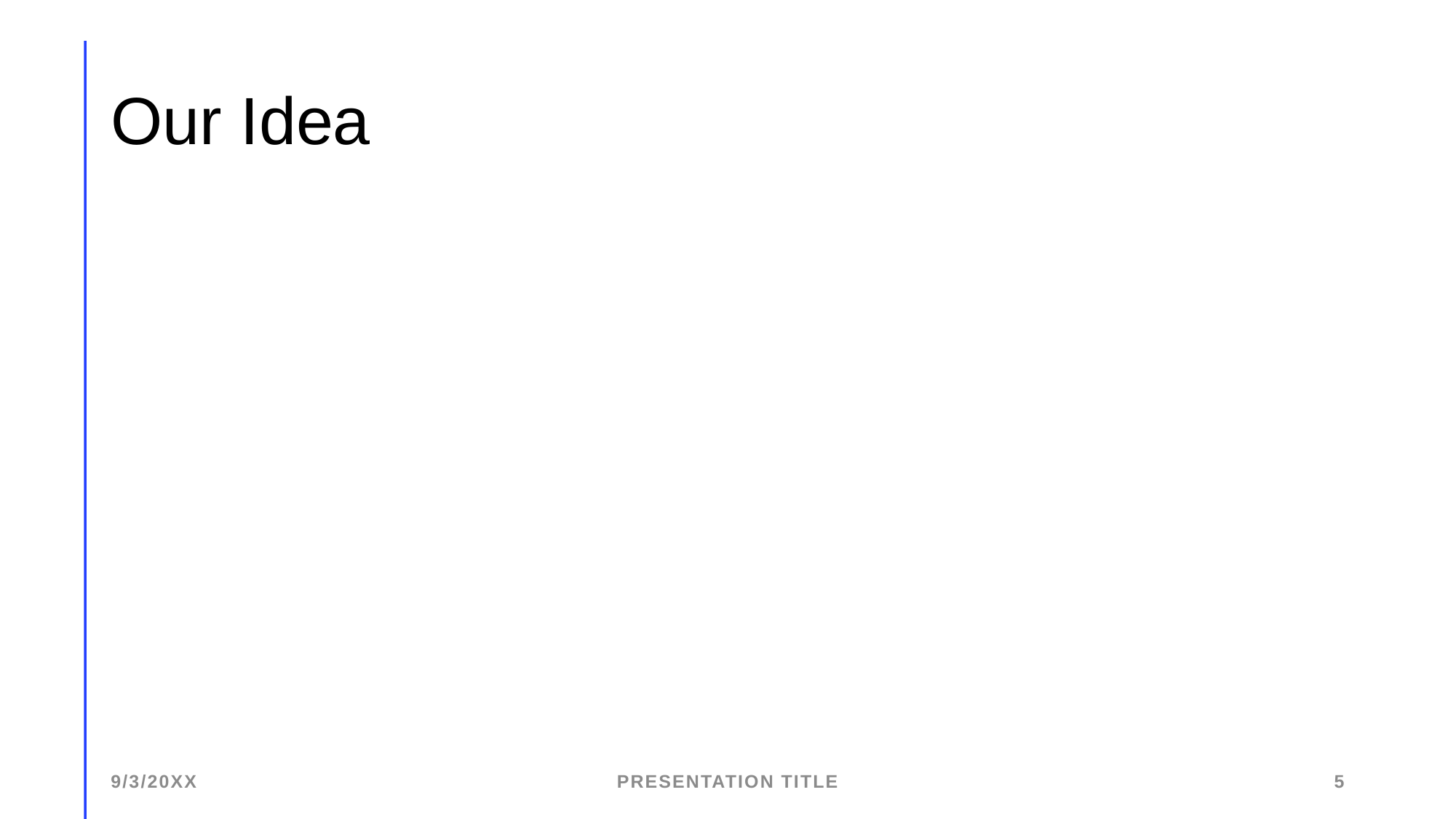

# Our Idea
9/3/20XX
Presentation Title
5